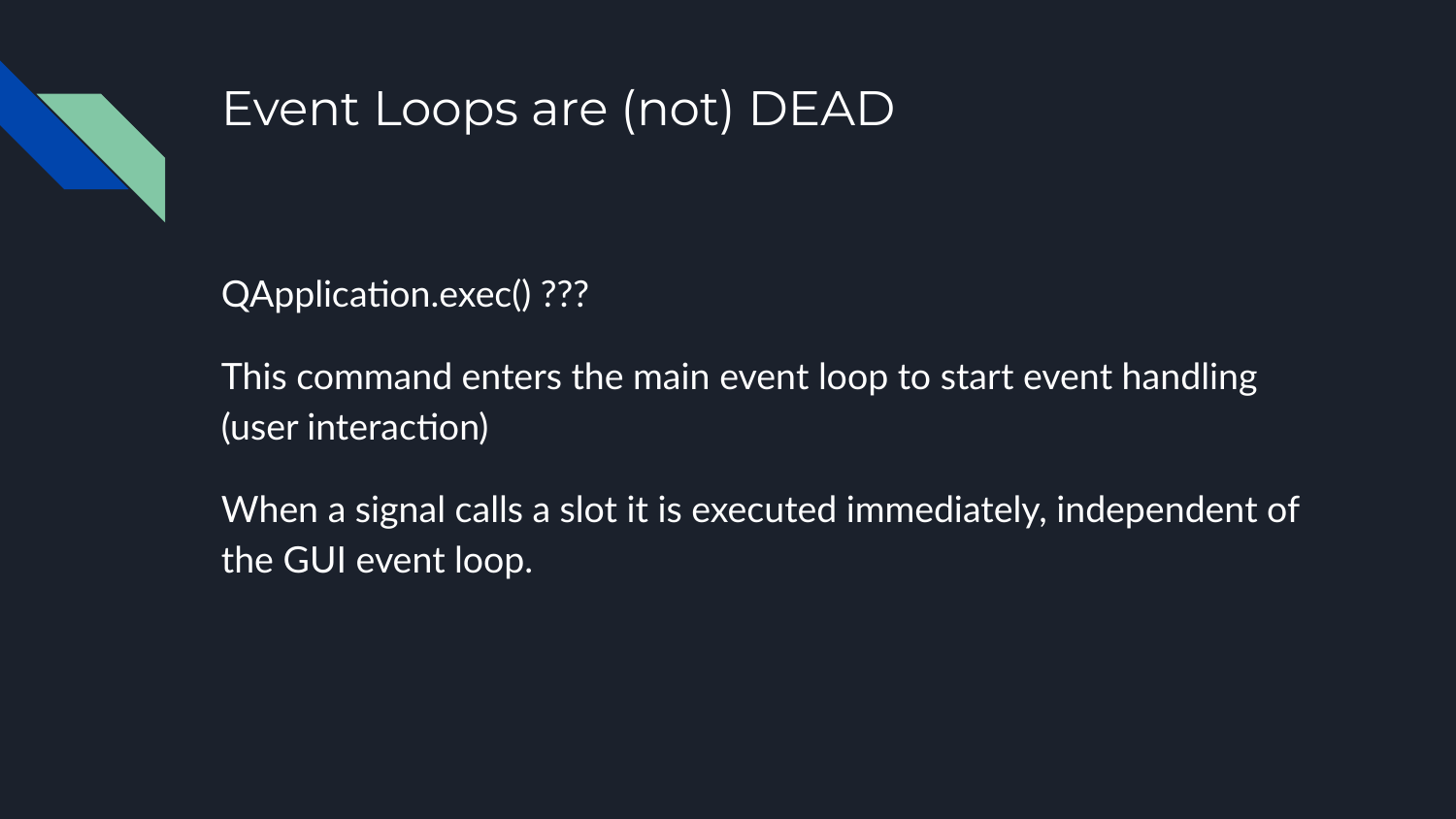

# Event Loops are (not) DEAD
QApplication.exec() ???
This command enters the main event loop to start event handling (user interaction)
When a signal calls a slot it is executed immediately, independent of the GUI event loop.